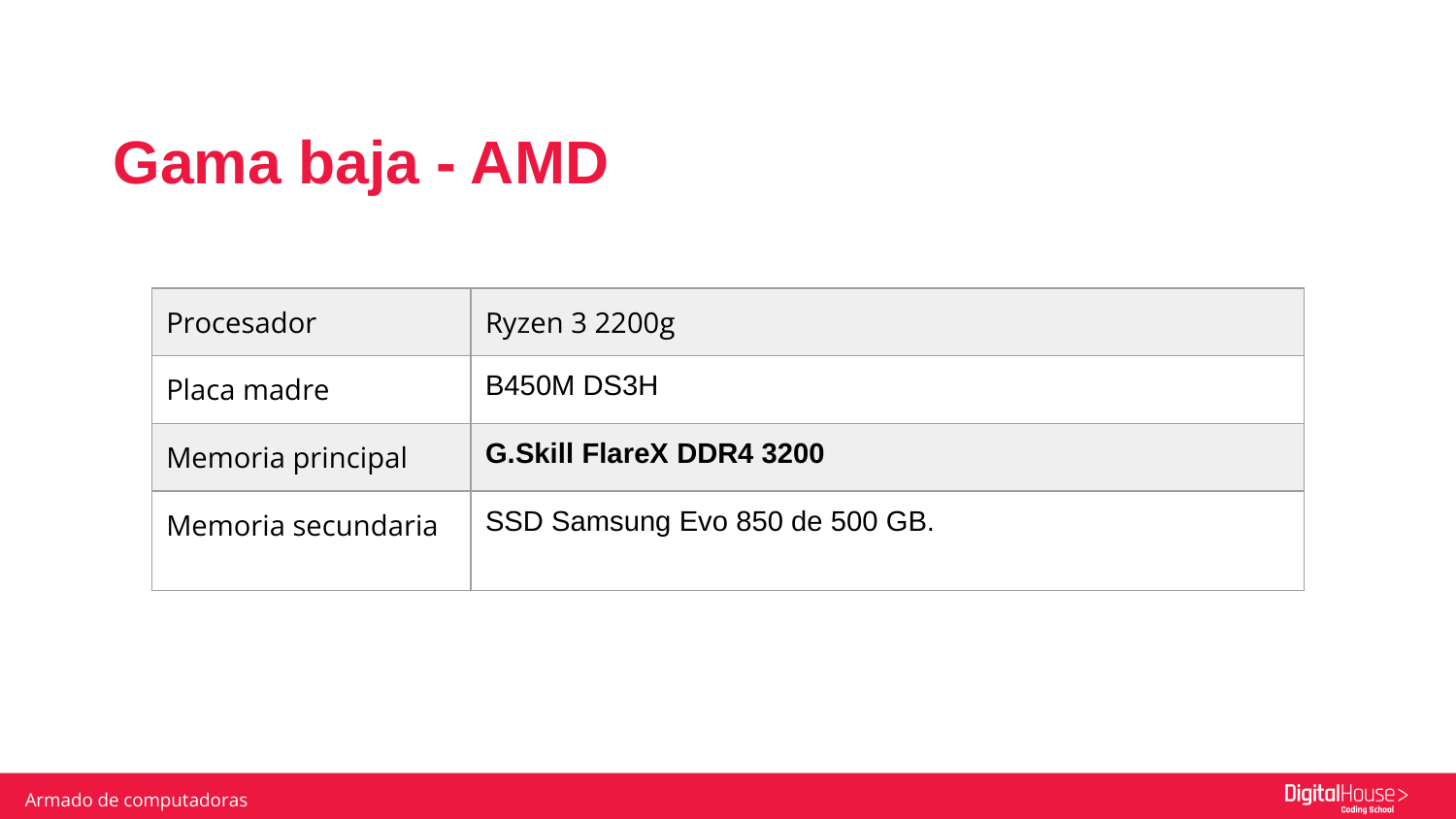

Gama baja - AMD

| Procesador | Ryzen 3 2200g |
| --- | --- |
| Placa madre | B450M DS3H |
| Memoria principal | G.Skill FlareX DDR4 3200 |
| Memoria secundaria | SSD Samsung Evo 850 de 500 GB. |